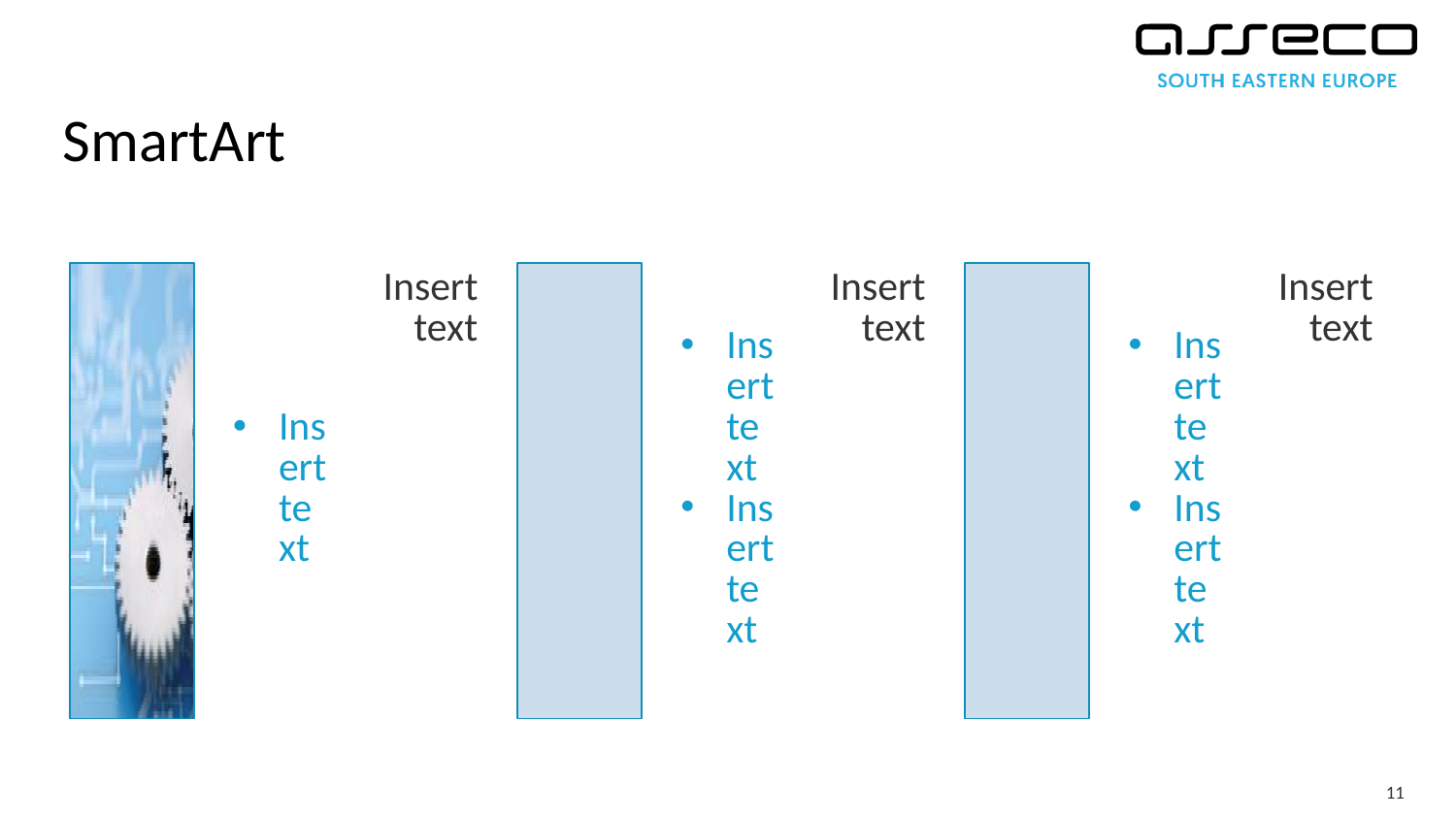

# SmartArt
Insert text
Insert text
Insert text
Insert text
Insert text
Insert text
Insert text
Insert text
11